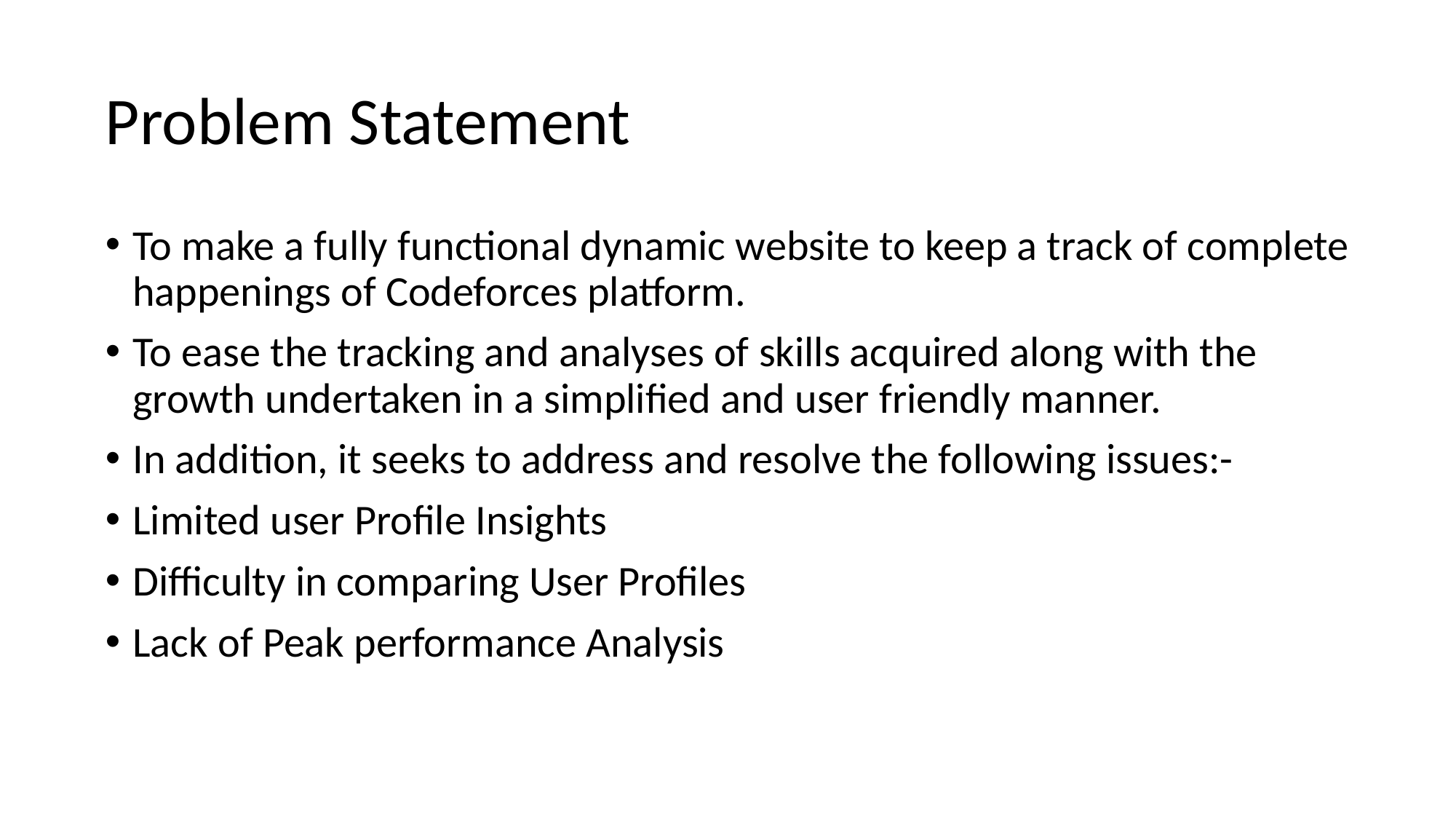

# Problem Statement
To make a fully functional dynamic website to keep a track of complete happenings of Codeforces platform.
To ease the tracking and analyses of skills acquired along with the growth undertaken in a simplified and user friendly manner.
In addition, it seeks to address and resolve the following issues:-
Limited user Profile Insights
Difficulty in comparing User Profiles
Lack of Peak performance Analysis